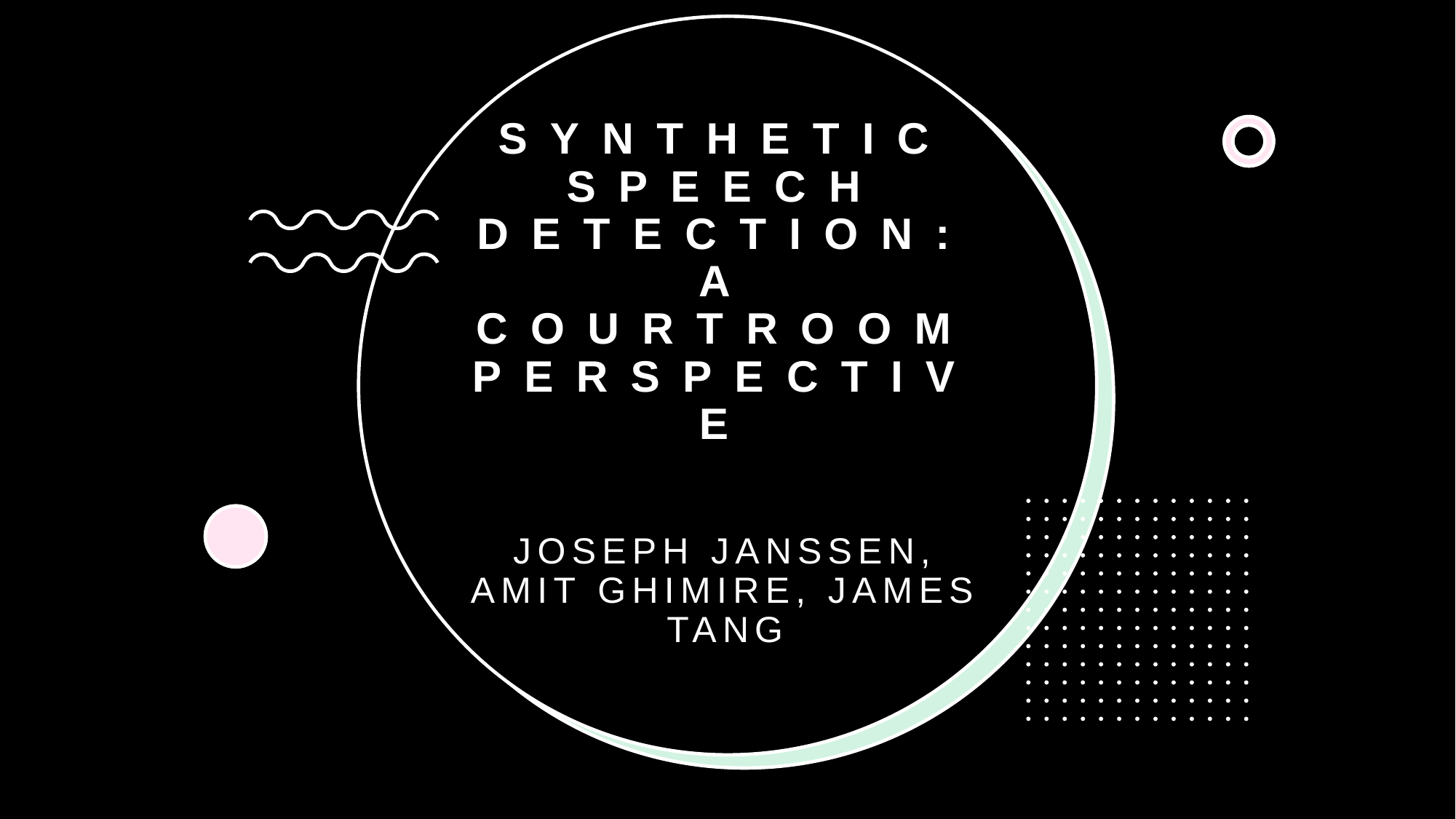

# Synthetic Speech Detection: A Courtroom Perspective

Joseph Janssen, Amit Ghimire, James Tang